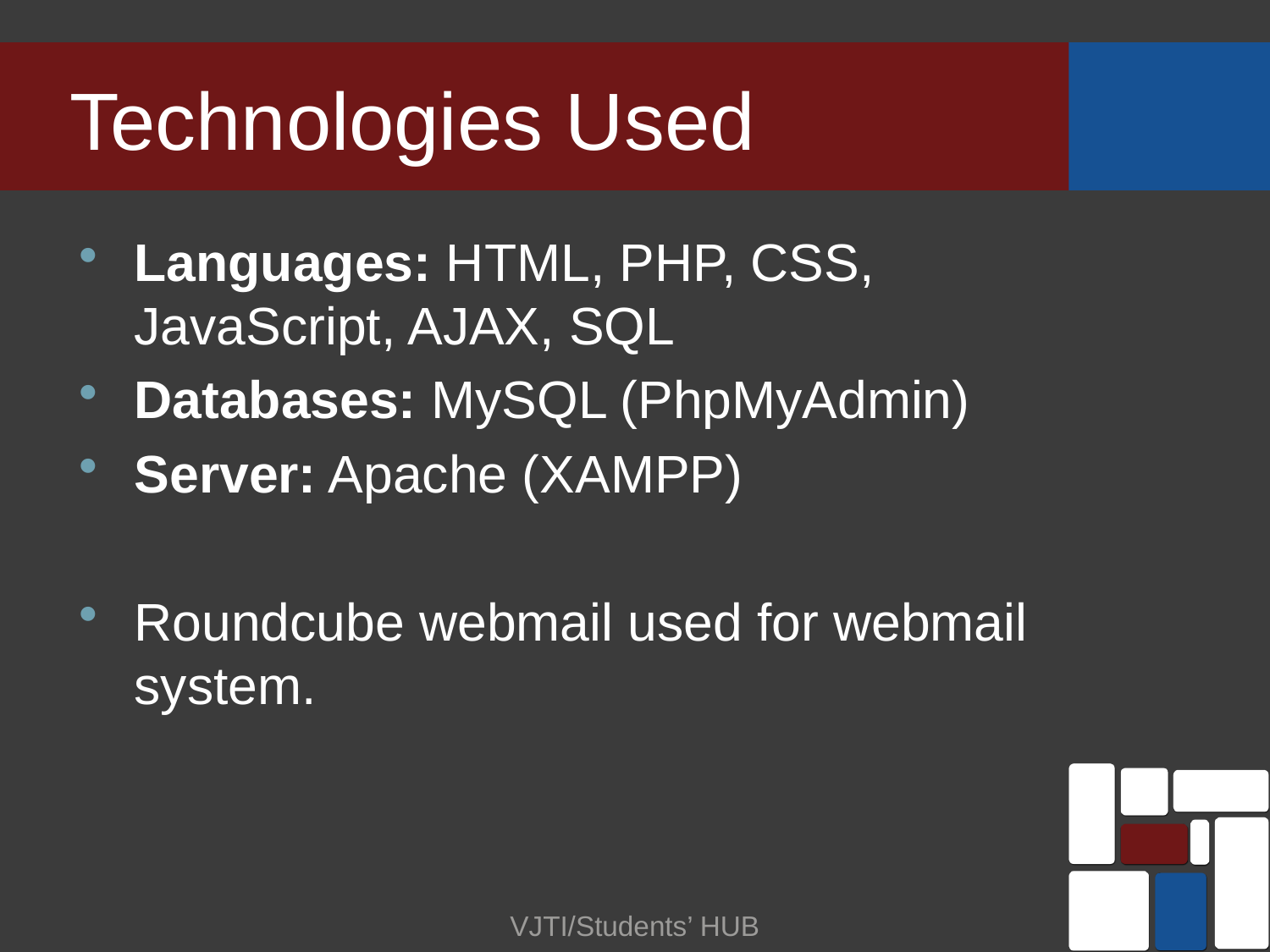

# Technologies Used
Languages: HTML, PHP, CSS, JavaScript, AJAX, SQL
Databases: MySQL (PhpMyAdmin)
Server: Apache (XAMPP)

Roundcube webmail used for webmail system.
VJTI/Students’ HUB